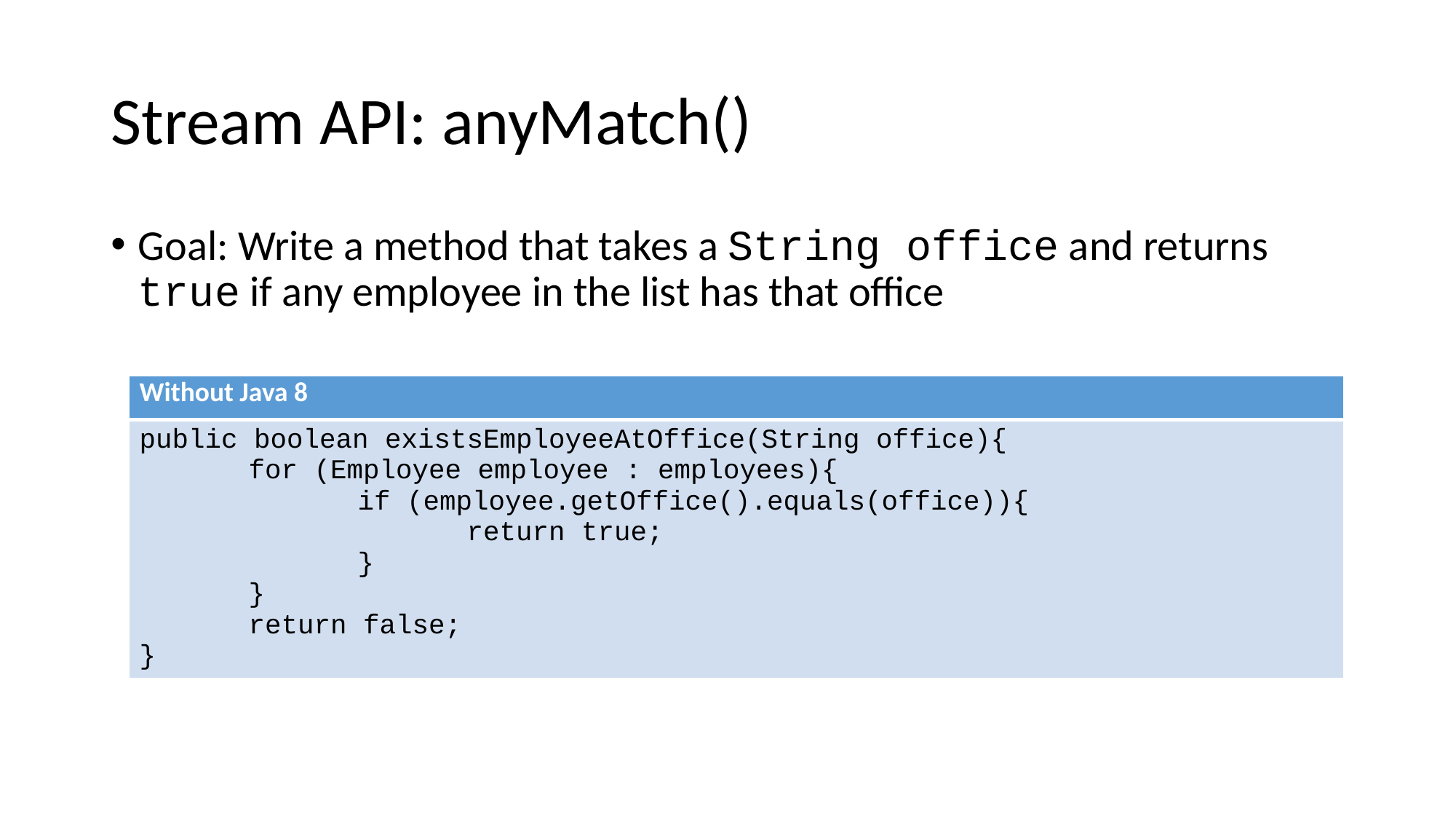

# Stream API: anyMatch()
Goal: Write a method that takes a String office and returns true if any employee in the list has that office
| Without Java 8 |
| --- |
| public boolean existsEmployeeAtOffice(String office){ for (Employee employee : employees){ if (employee.getOffice().equals(office)){ return true; } } return false; } |